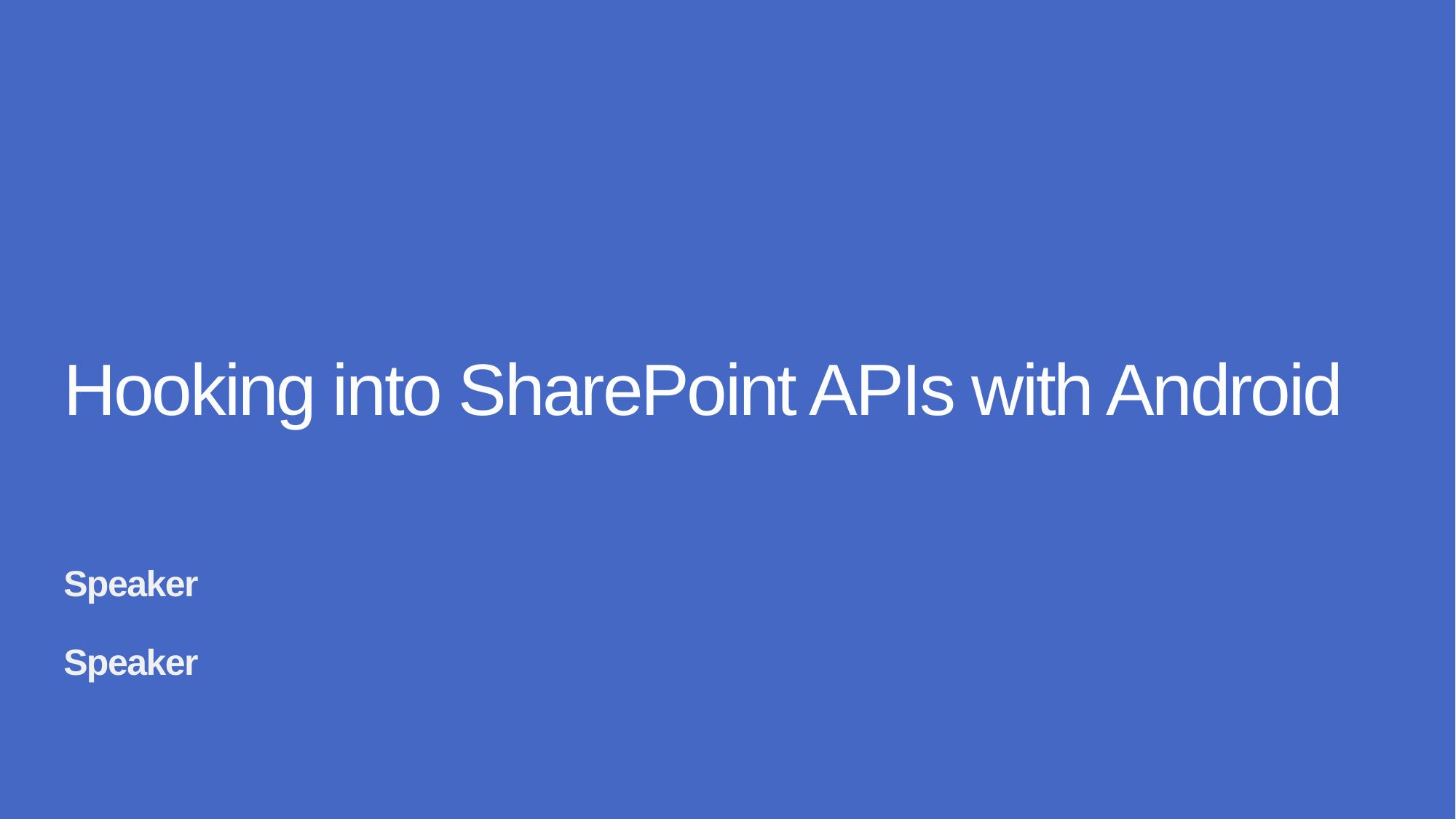

# Hooking into SharePoint APIs with Android
Speaker

Speaker